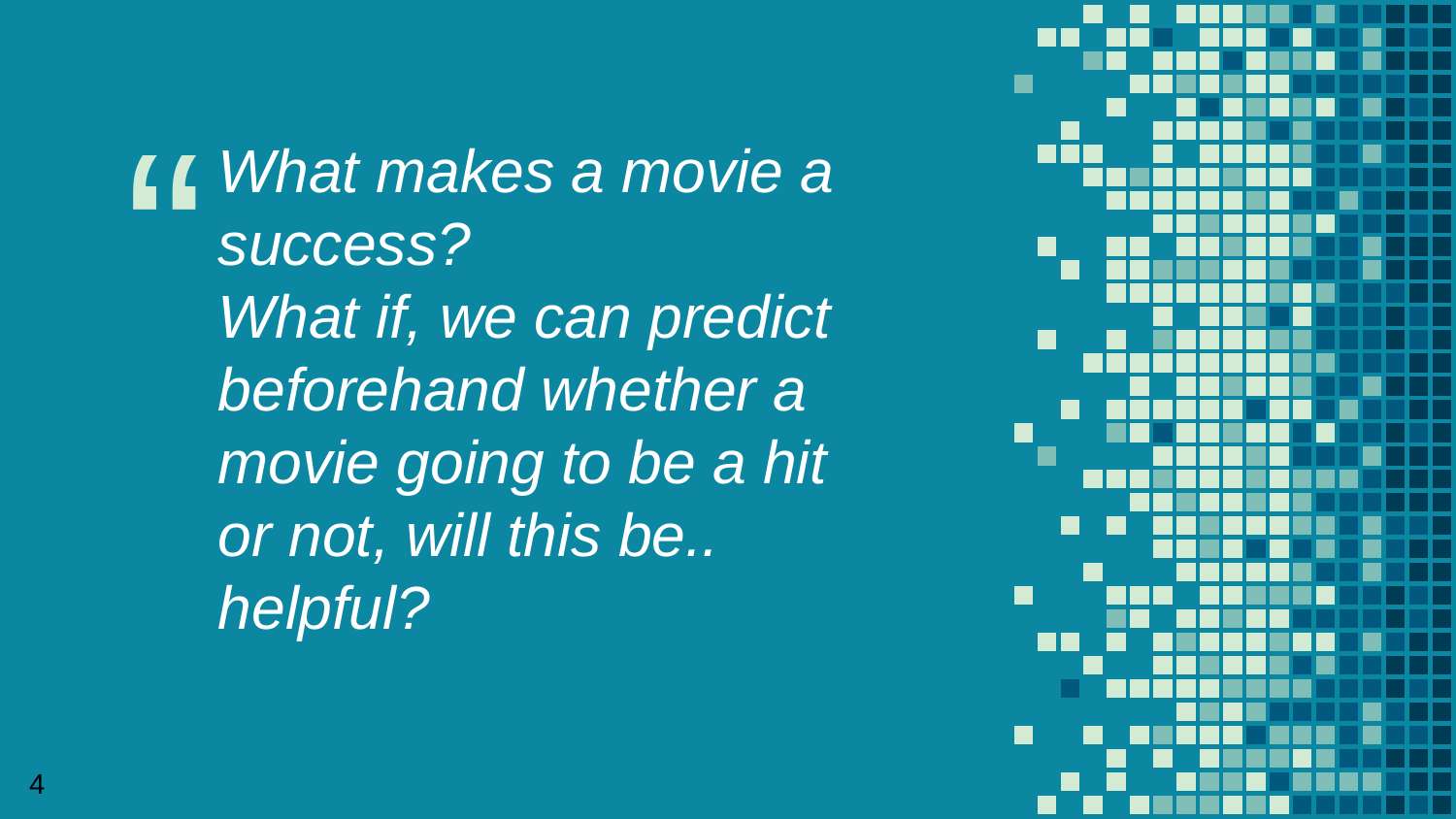

What makes a movie a success?
What if, we can predict beforehand whether a movie going to be a hit or not, will this be.. helpful?
4